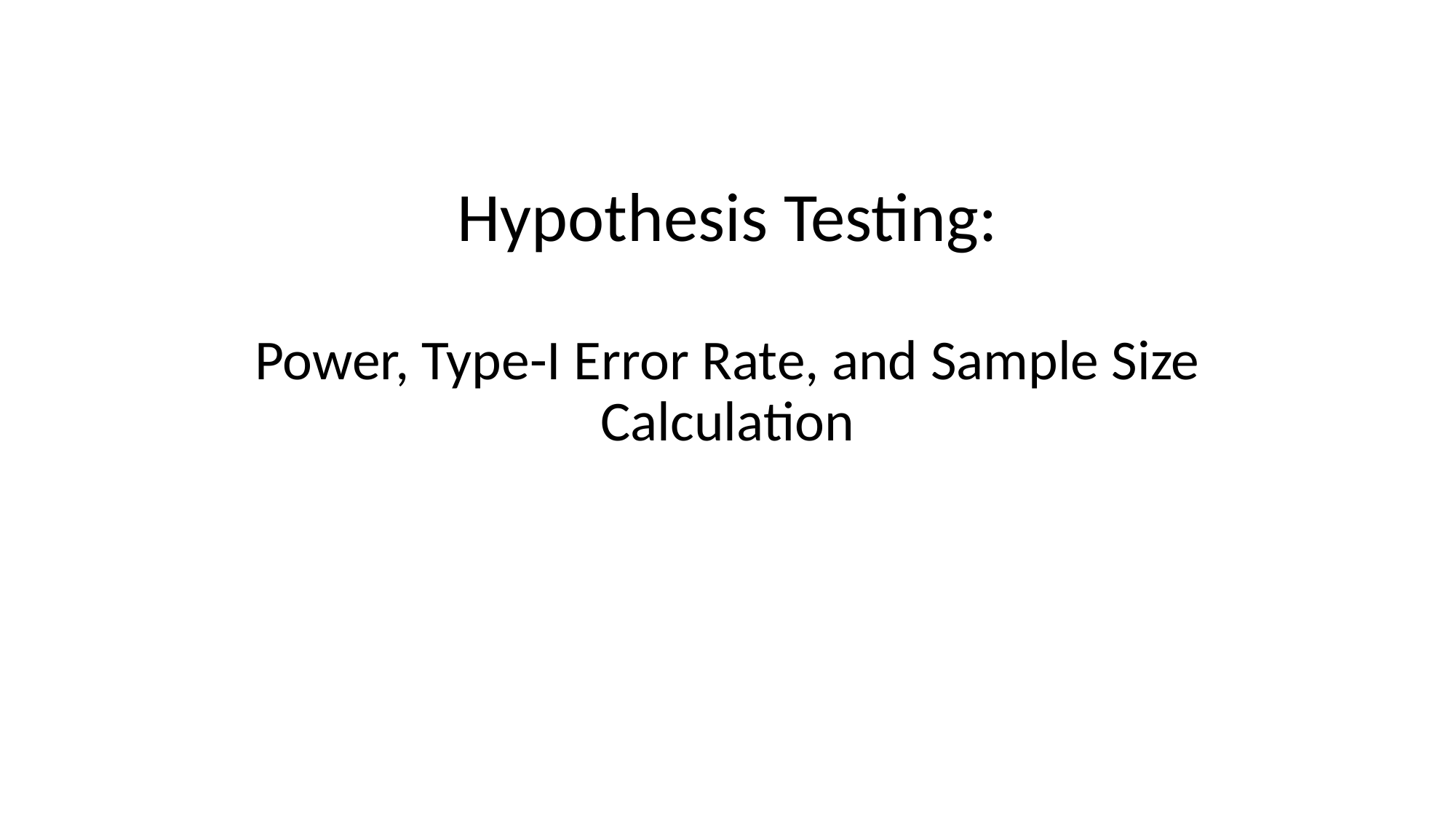

# Hypothesis Testing: Power, Type-I Error Rate, and Sample Size Calculation